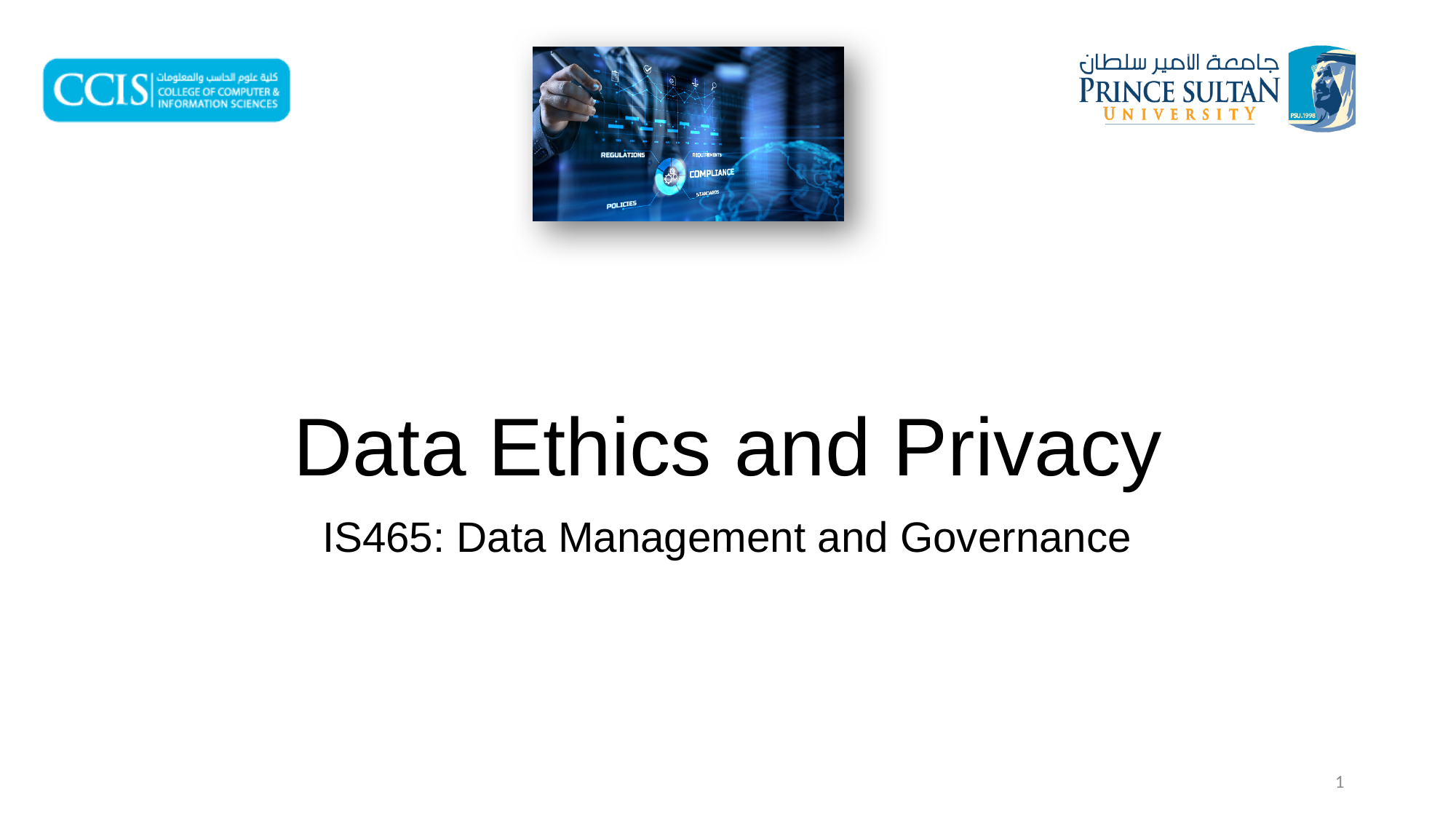

# Data Ethics and Privacy
IS465: Data Management and Governance
1